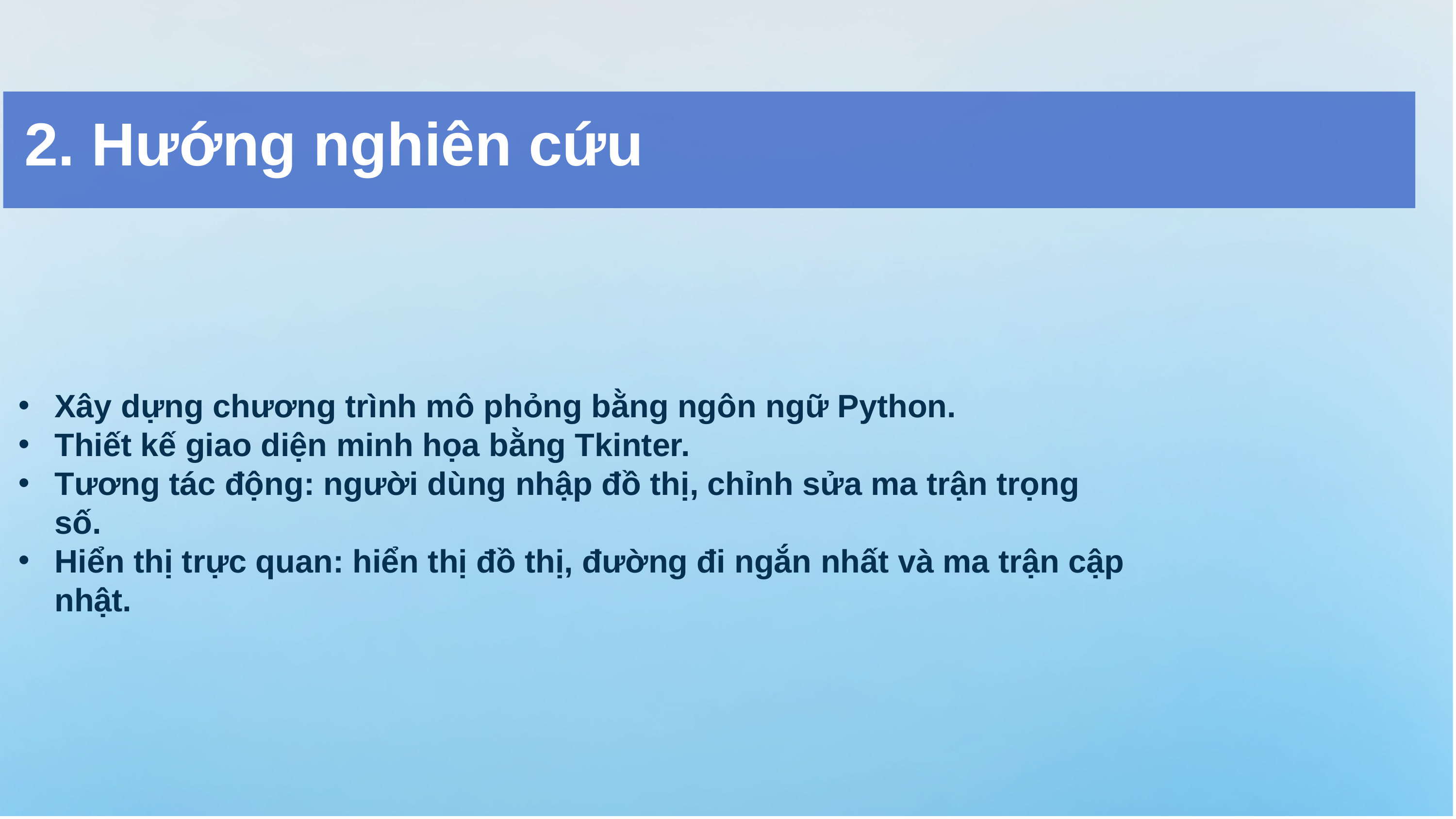

2. Hướng nghiên cứu
Xây dựng chương trình mô phỏng bằng ngôn ngữ Python.
Thiết kế giao diện minh họa bằng Tkinter.
Tương tác động: người dùng nhập đồ thị, chỉnh sửa ma trận trọng số.
Hiển thị trực quan: hiển thị đồ thị, đường đi ngắn nhất và ma trận cập nhật.